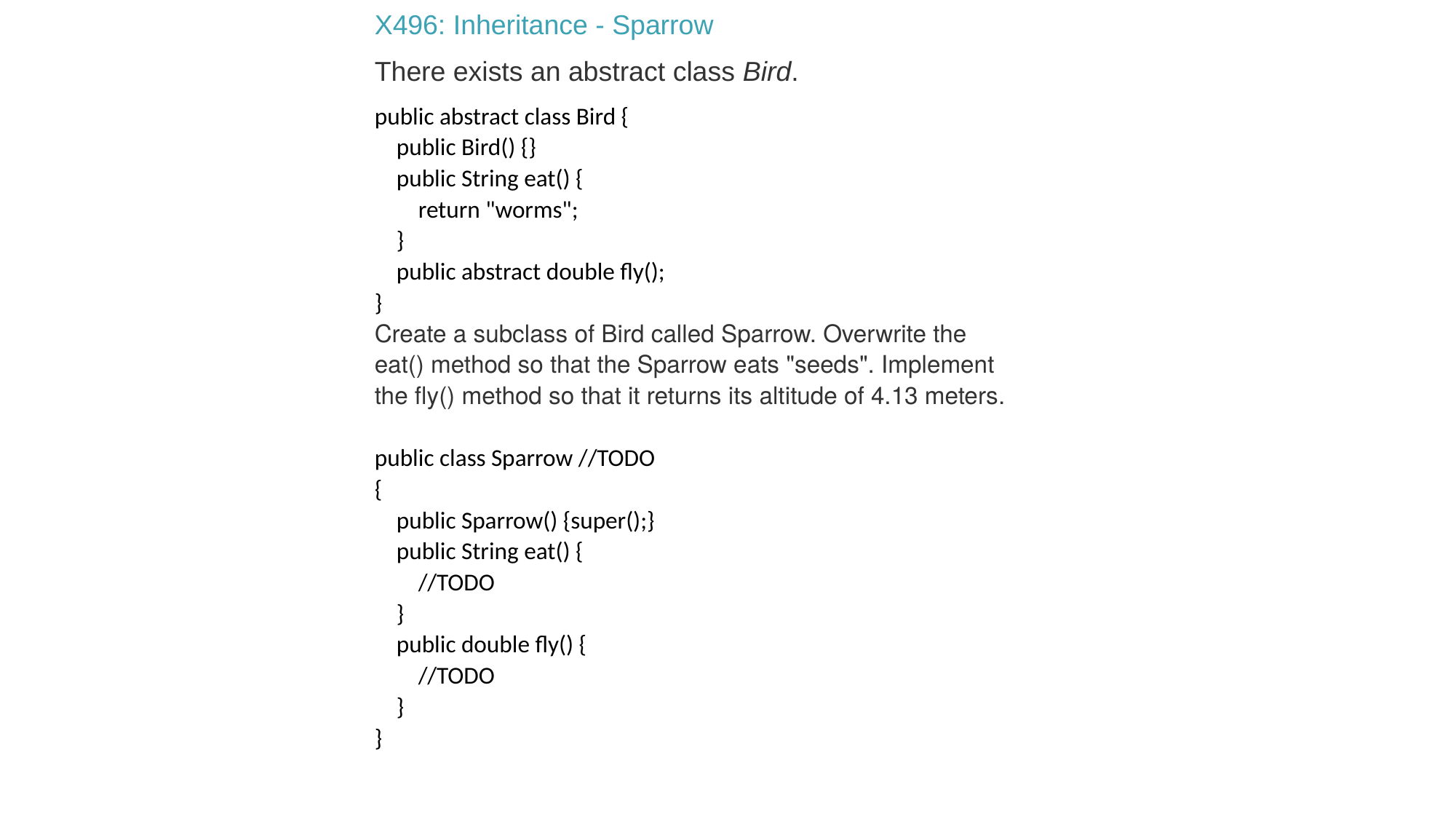

X496: Inheritance - Sparrow
There exists an abstract class Bird.
public abstract class Bird {
    public Bird() {}
    public String eat() {
        return "worms";
    }
    public abstract double fly();
}
Create a subclass of Bird called Sparrow. Overwrite the eat() method so that the Sparrow eats "seeds". Implement the fly() method so that it returns its altitude of 4.13 meters.

public class Sparrow //TODO
{
    public Sparrow() {super();}
    public String eat() {
        //TODO
    }
    public double fly() {
        //TODO
    }
}